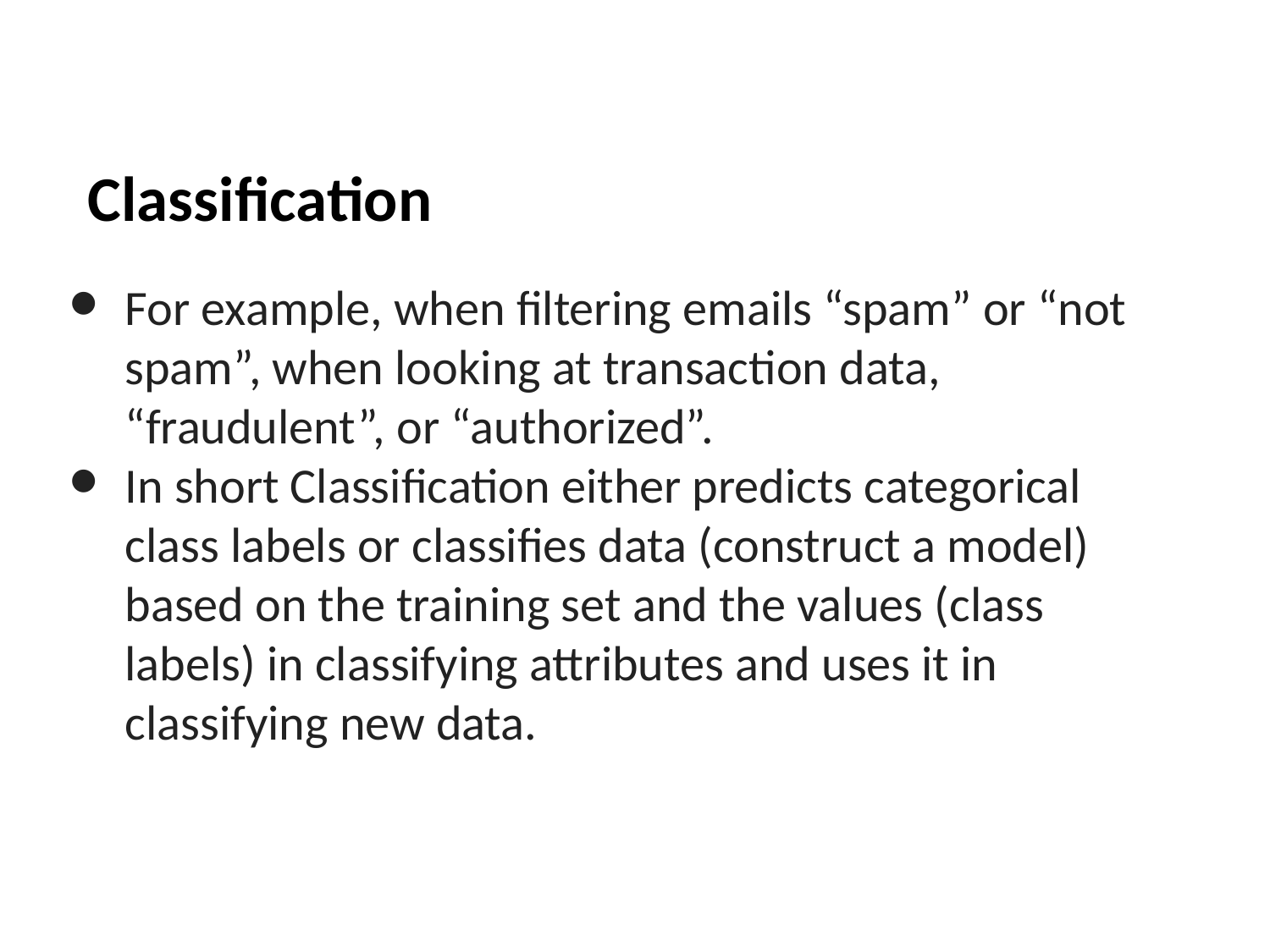

# Classification
For example, when filtering emails “spam” or “not spam”, when looking at transaction data, “fraudulent”, or “authorized”.
In short Classification either predicts categorical class labels or classifies data (construct a model) based on the training set and the values (class labels) in classifying attributes and uses it in classifying new data.